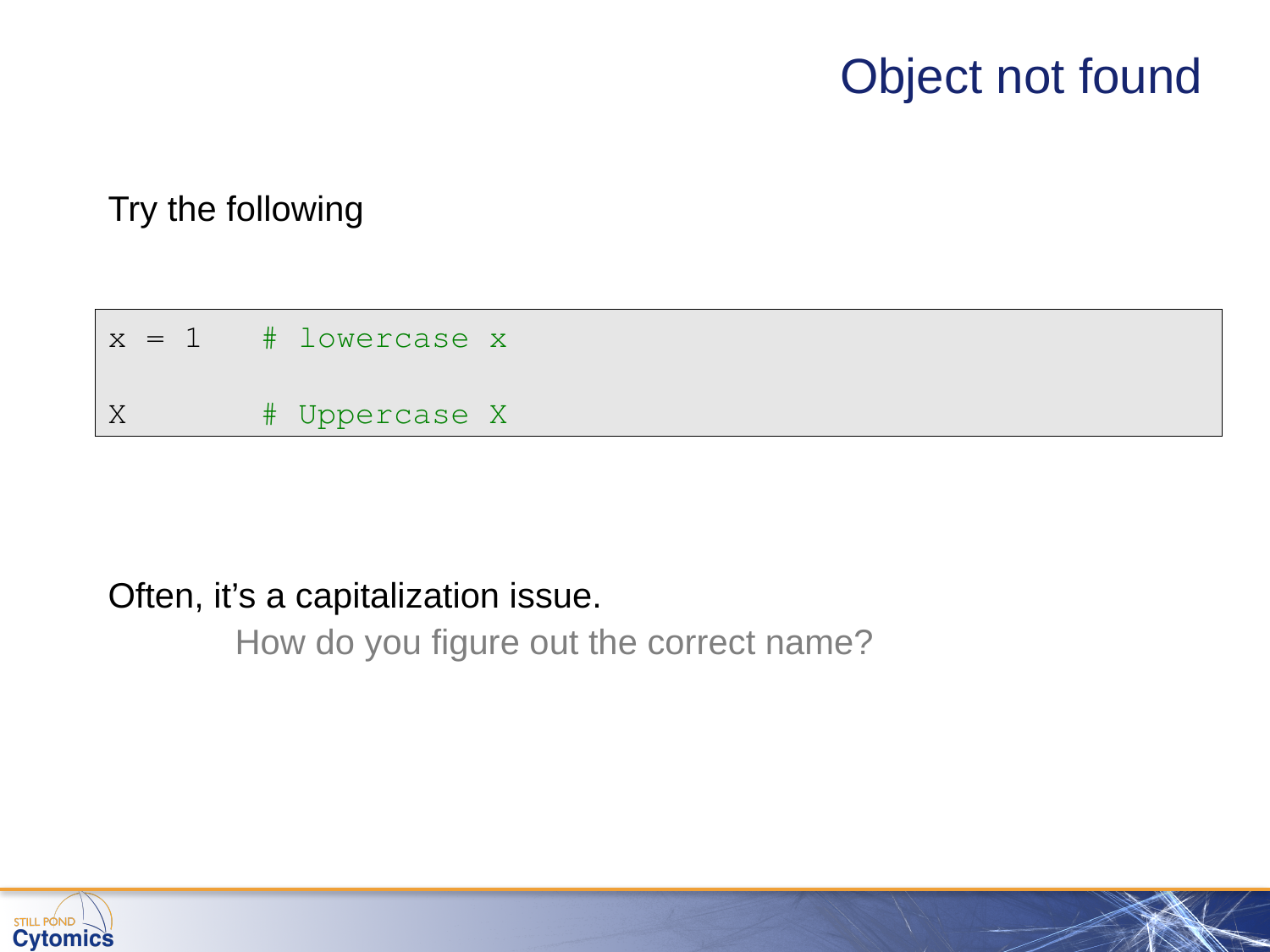

# Object not found
Try the following
x = 1   # lowercase x

X       # Uppercase X
Often, it’s a capitalization issue.
	How do you figure out the correct name?